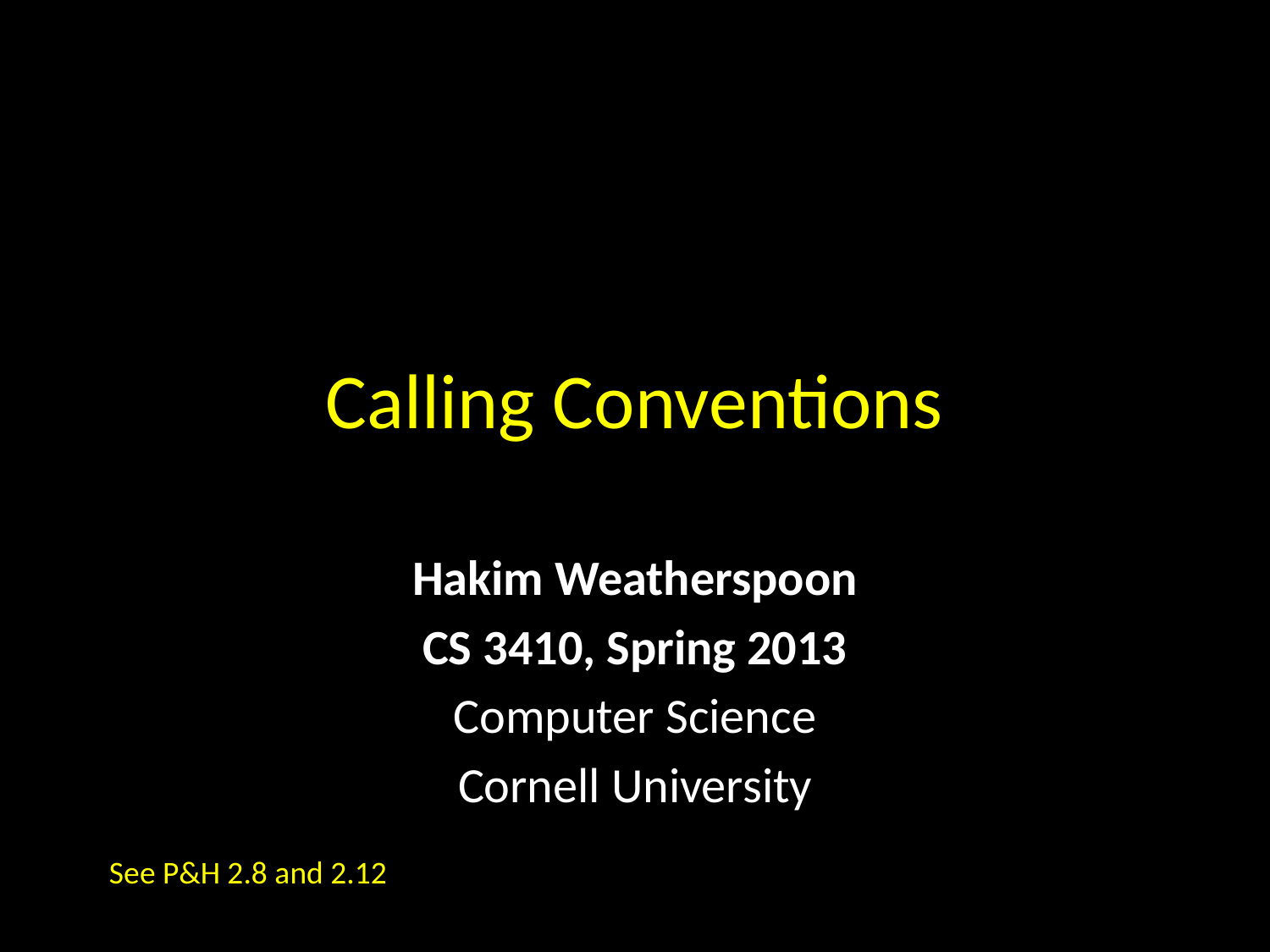

# Calling Conventions
Hakim Weatherspoon
CS 3410, Spring 2013
Computer Science
Cornell University
See P&H 2.8 and 2.12